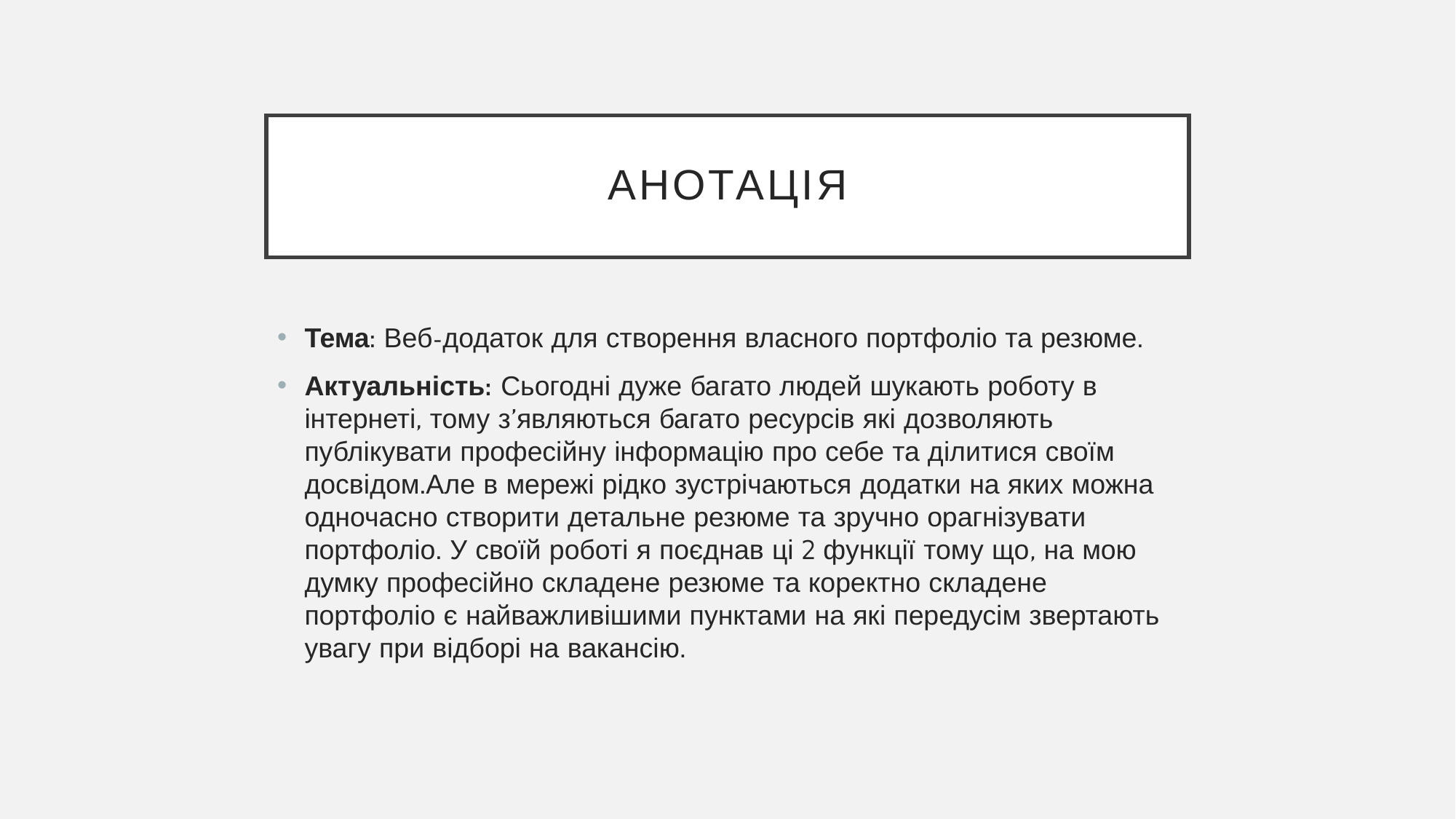

# Анотація
Тема: Веб-додаток для створення власного портфоліо та резюме.
Актуальність: Сьогодні дуже багато людей шукають роботу в інтернеті, тому з’являються багато ресурсів які дозволяють публікувати професійну інформацію про себе та ділитися своїм досвідом.Але в мережі рідко зустрічаються додатки на яких можна одночасно створити детальне резюме та зручно орагнізувати портфоліо. У своїй роботі я поєднав ці 2 функції тому що, на мою думку професійно складене резюме та коректно складене портфоліо є найважливішими пунктами на які передусім звертають увагу при відборі на вакансію.